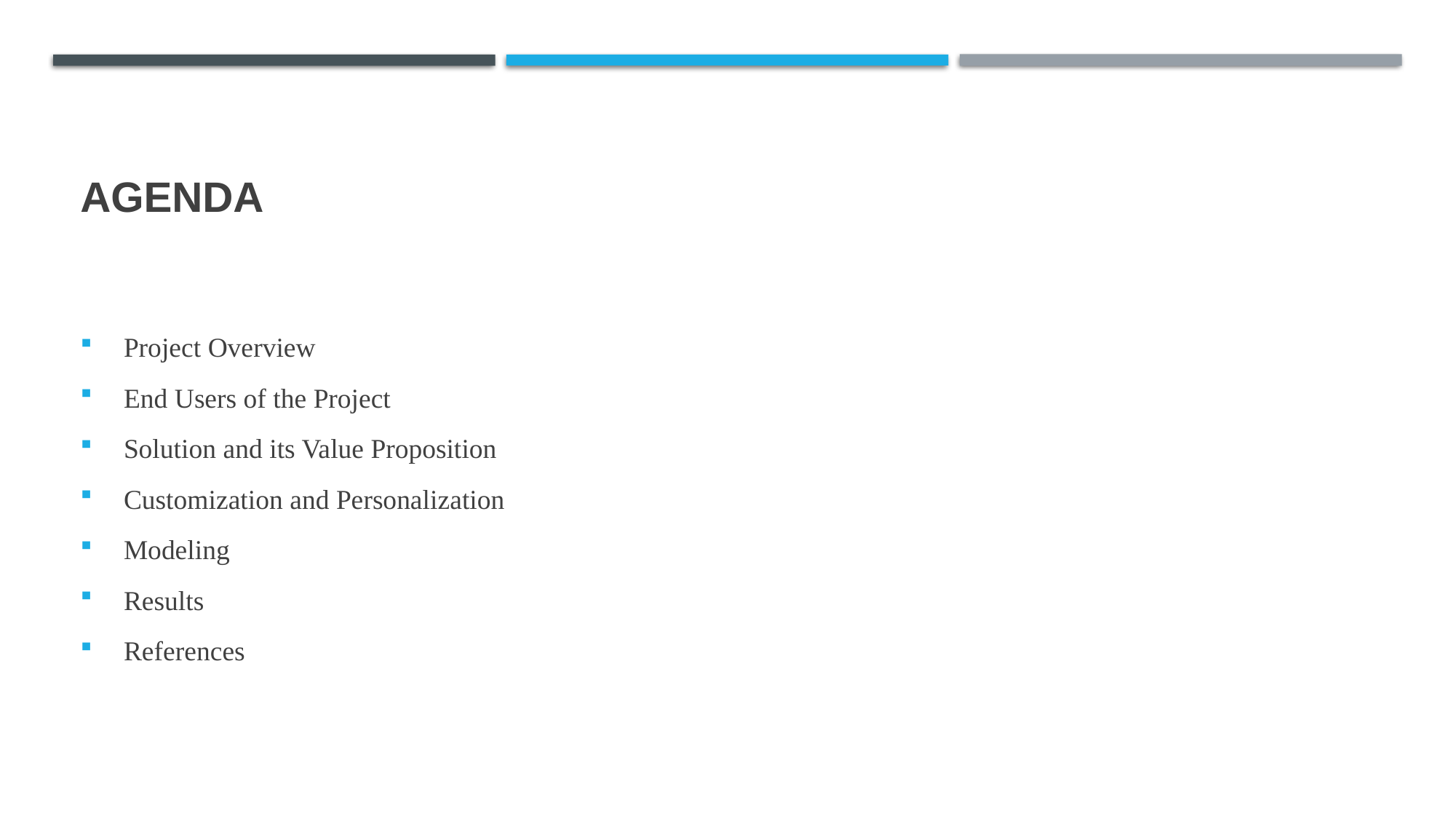

# Agenda
 Project Overview
 End Users of the Project
 Solution and its Value Proposition
 Customization and Personalization
 Modeling
 Results
 References